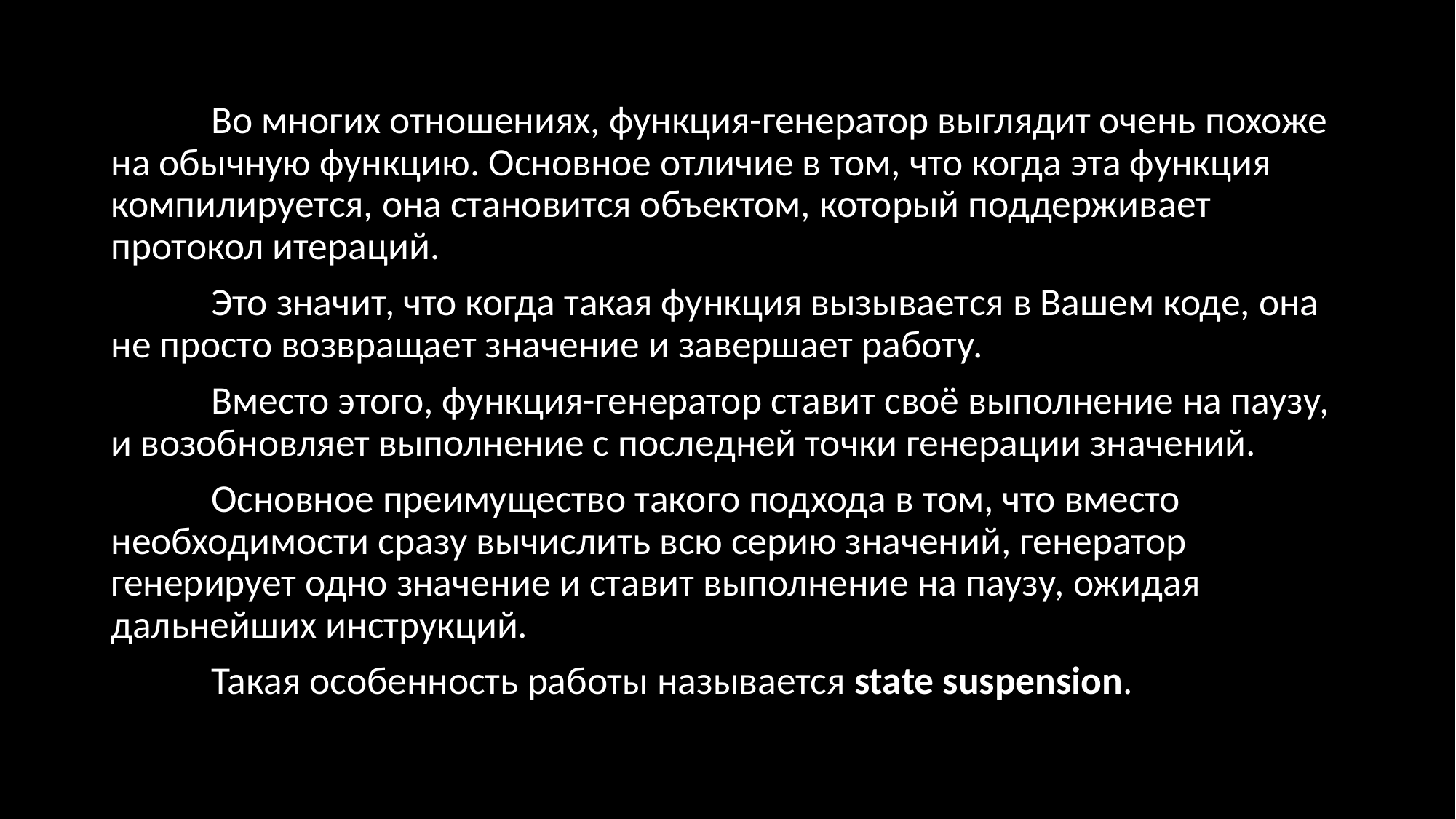

Во многих отношениях, функция-генератор выглядит очень похоже на обычную функцию. Основное отличие в том, что когда эта функция компилируется, она становится объектом, который поддерживает протокол итераций.
	Это значит, что когда такая функция вызывается в Вашем коде, она не просто возвращает значение и завершает работу.
	Вместо этого, функция-генератор ставит своё выполнение на паузу, и возобновляет выполнение с последней точки генерации значений.
	Основное преимущество такого подхода в том, что вместо необходимости сразу вычислить всю серию значений, генератор генерирует одно значение и ставит выполнение на паузу, ожидая дальнейших инструкций.
	Такая особенность работы называется state suspension.